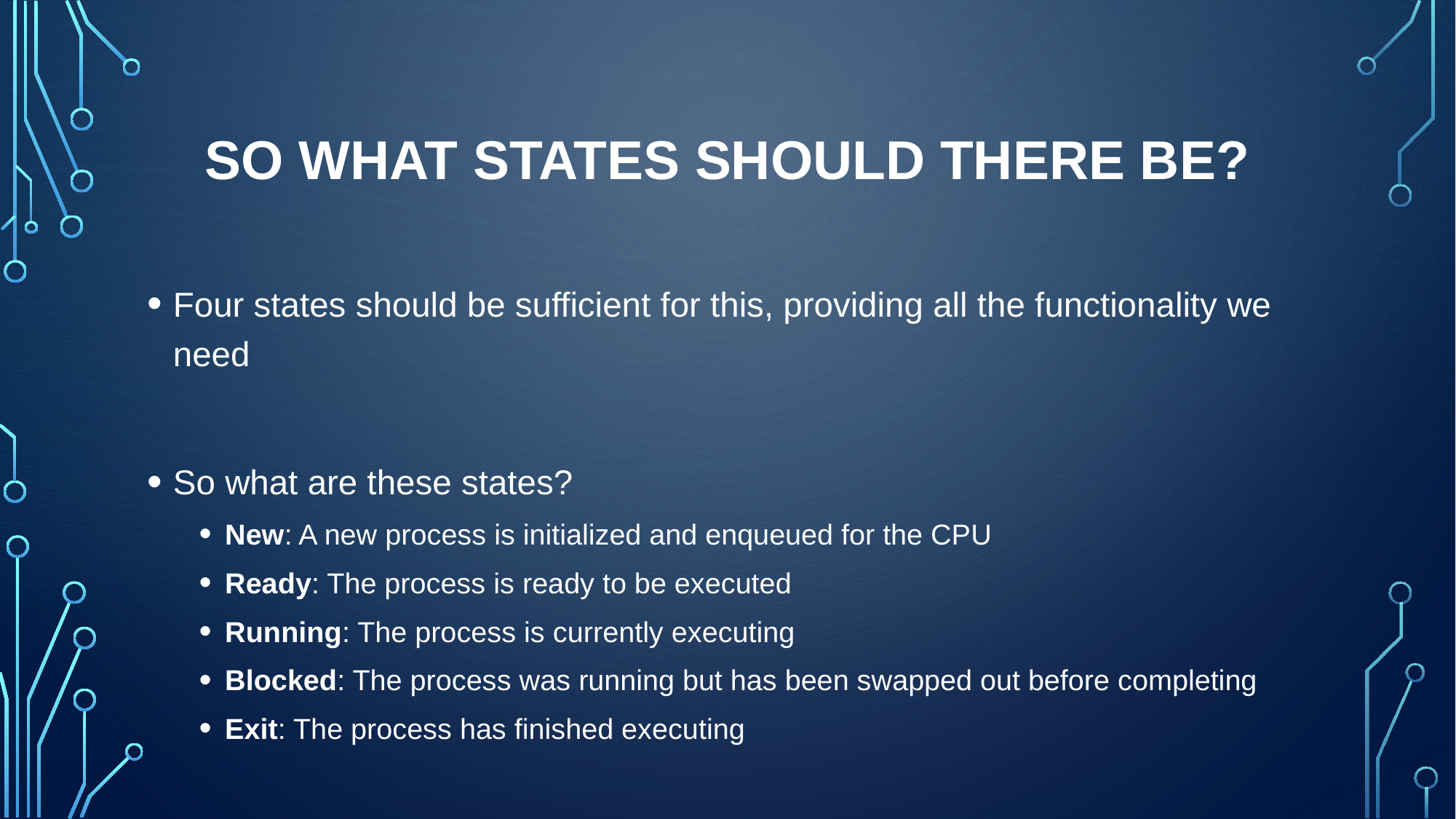

# So what states should there be?
Four states should be sufficient for this, providing all the functionality we need

So what are these states?
New: A new process is initialized and enqueued for the CPU
Ready: The process is ready to be executed
Running: The process is currently executing
Blocked: The process was running but has been swapped out before completing
Exit: The process has finished executing